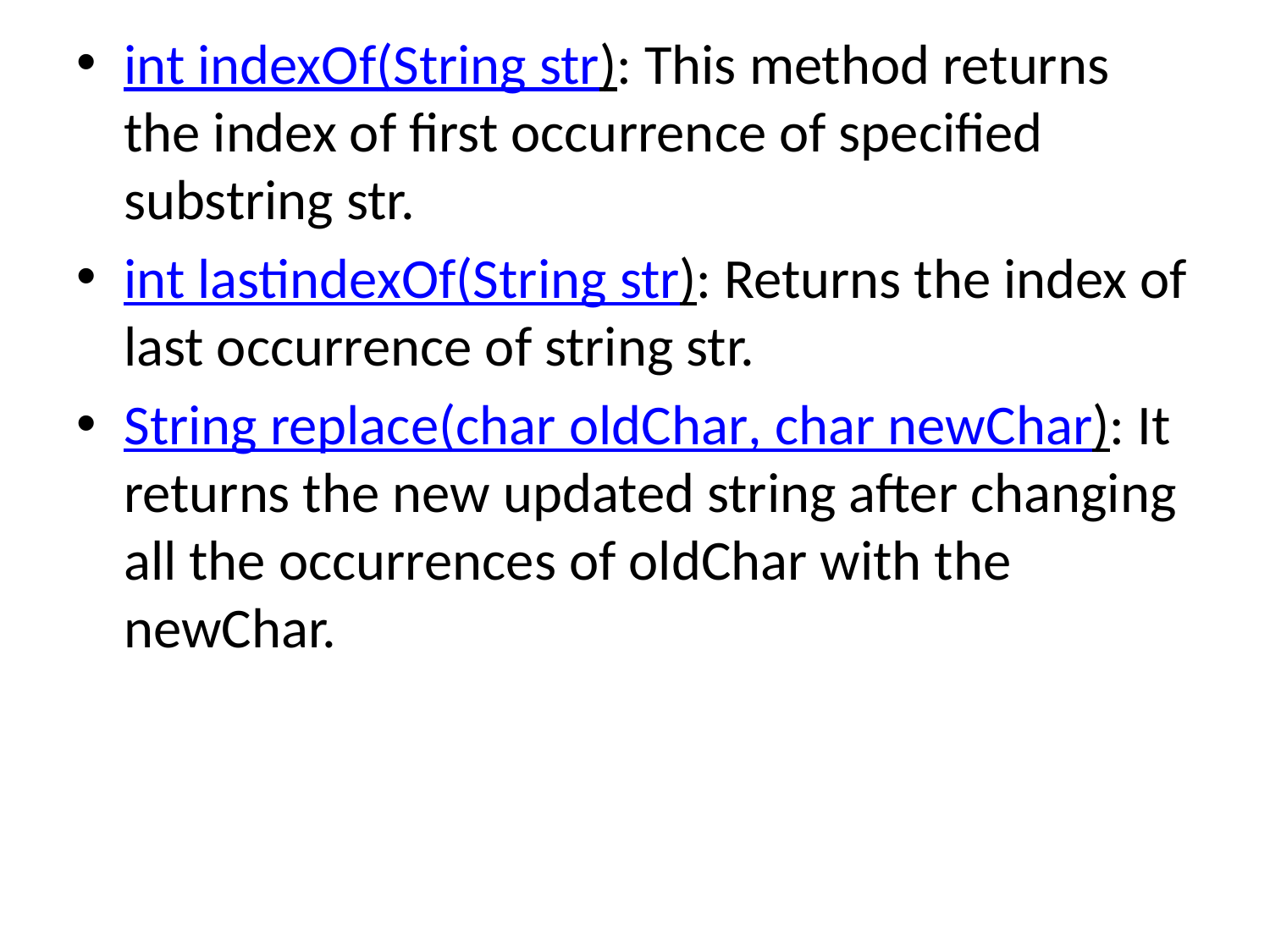

int indexOf(String str): This method returns the index of first occurrence of specified substring str.
int lastindexOf(String str): Returns the index of last occurrence of string str.
String replace(char oldChar, char newChar): It returns the new updated string after changing all the occurrences of oldChar with the newChar.

#